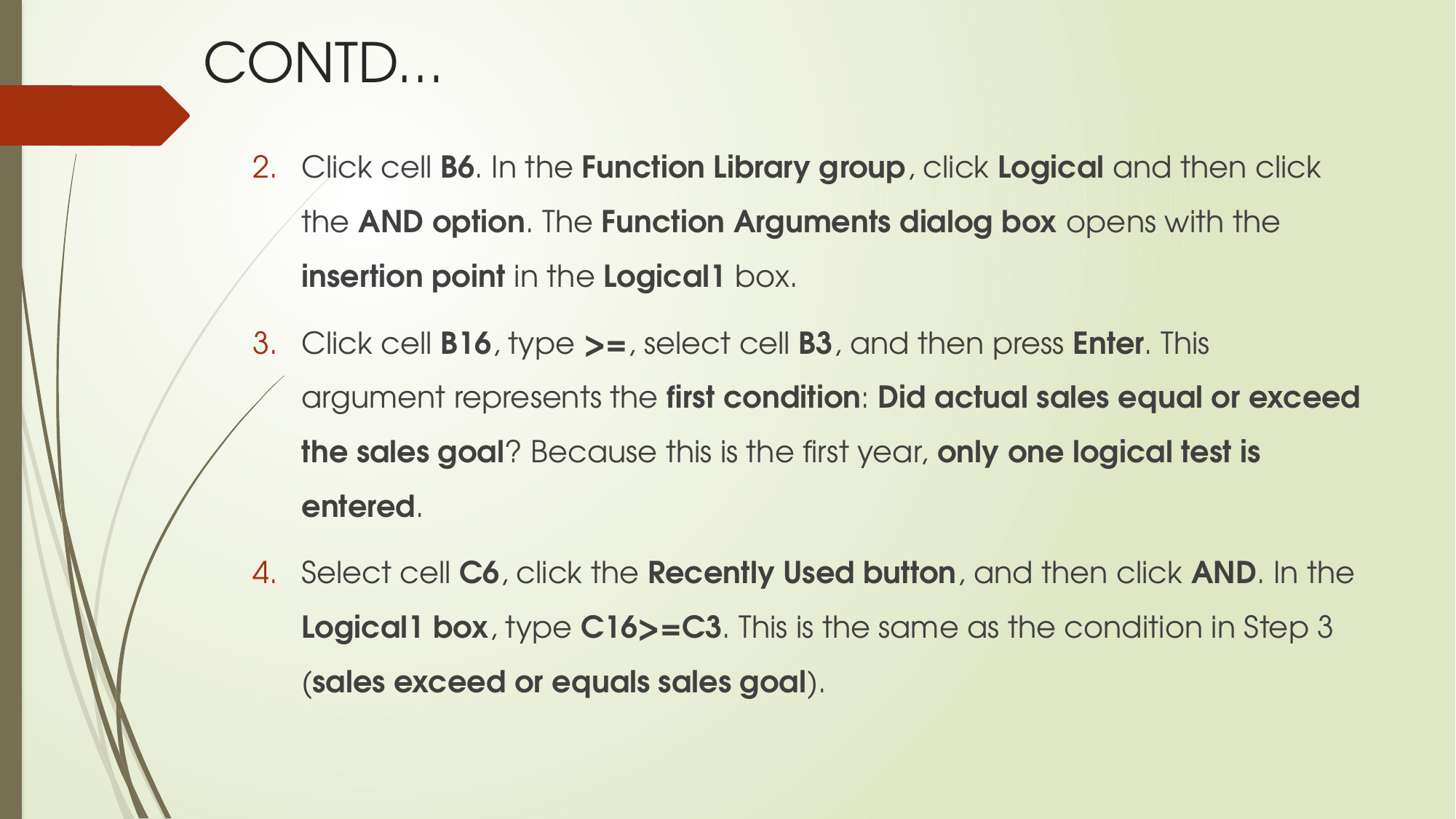

# CONTD…
Click cell B6. In the Function Library group, click Logical and then click the AND option. The Function Arguments dialog box opens with the insertion point in the Logical1 box.
Click cell B16, type >=, select cell B3, and then press Enter. This argument represents the first condition: Did actual sales equal or exceed the sales goal? Because this is the first year, only one logical test is entered.
Select cell C6, click the Recently Used button, and then click AND. In the Logical1 box, type C16>=C3. This is the same as the condition in Step 3 (sales exceed or equals sales goal).